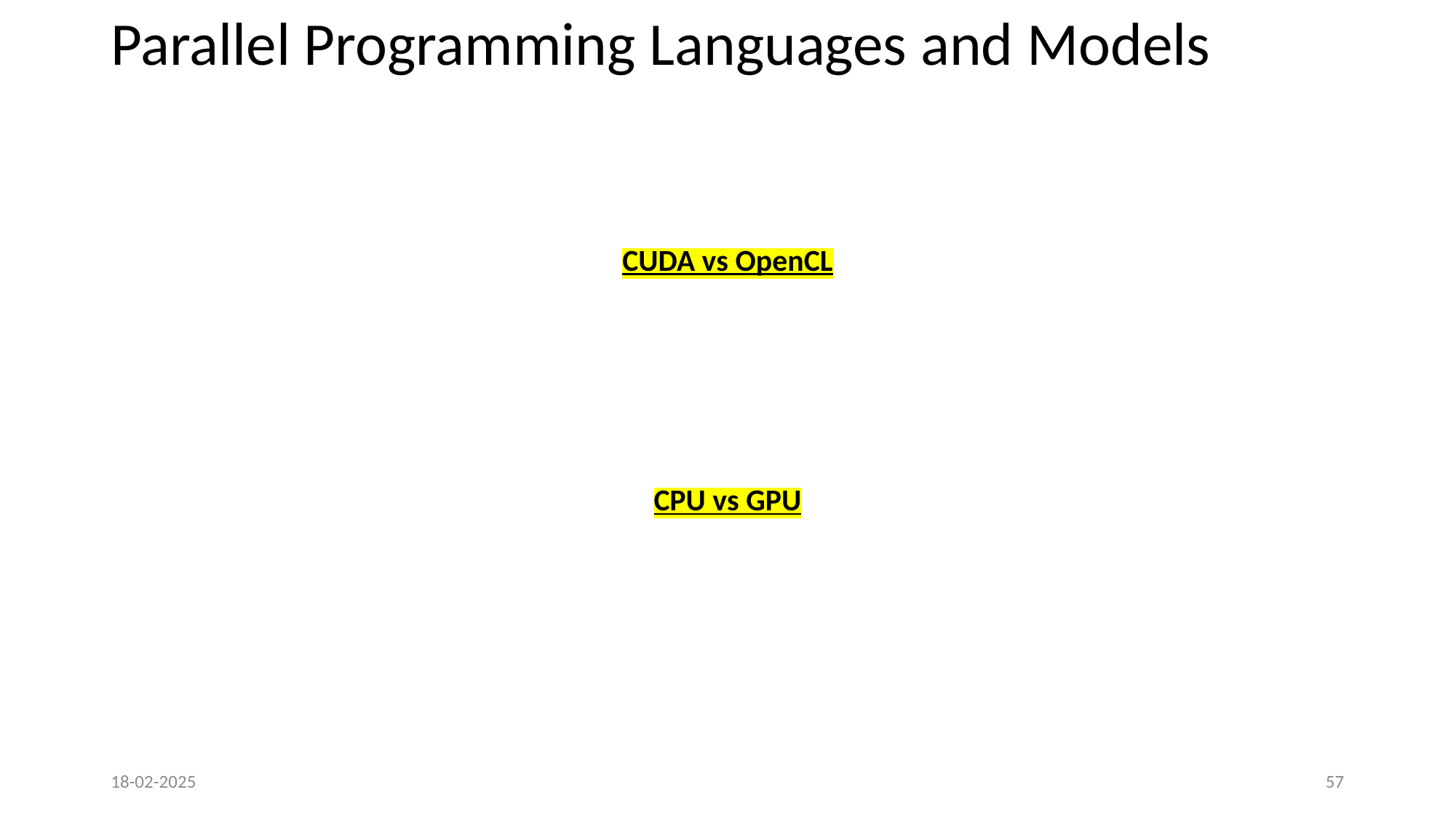

# Parallel Programming Languages and Models

CUDA vs OpenCL

CPU vs GPU

18-02-2025
57